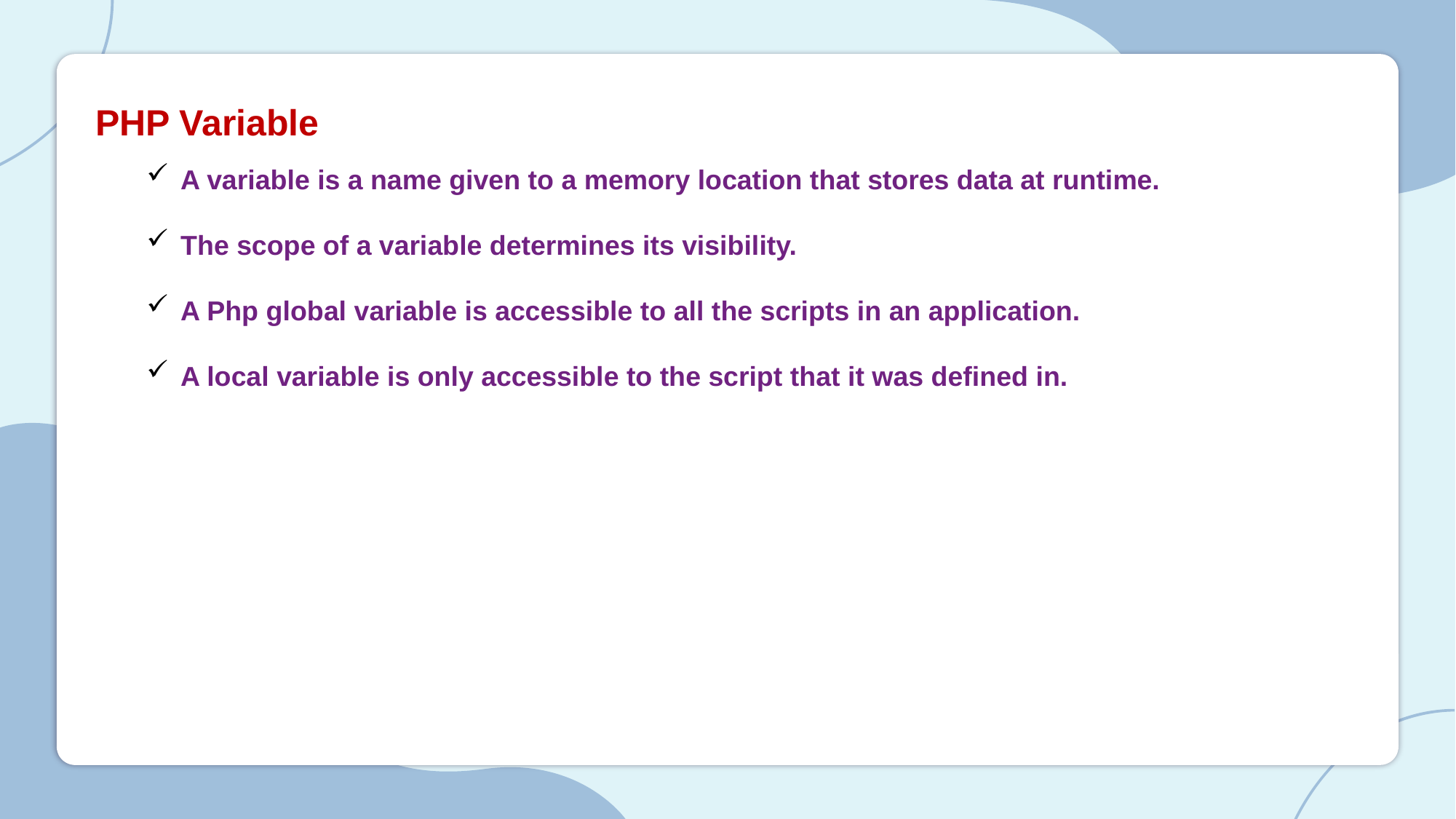

PHP Variable
A variable is a name given to a memory location that stores data at runtime.

The scope of a variable determines its visibility.

A Php global variable is accessible to all the scripts in an application.

A local variable is only accessible to the script that it was defined in.